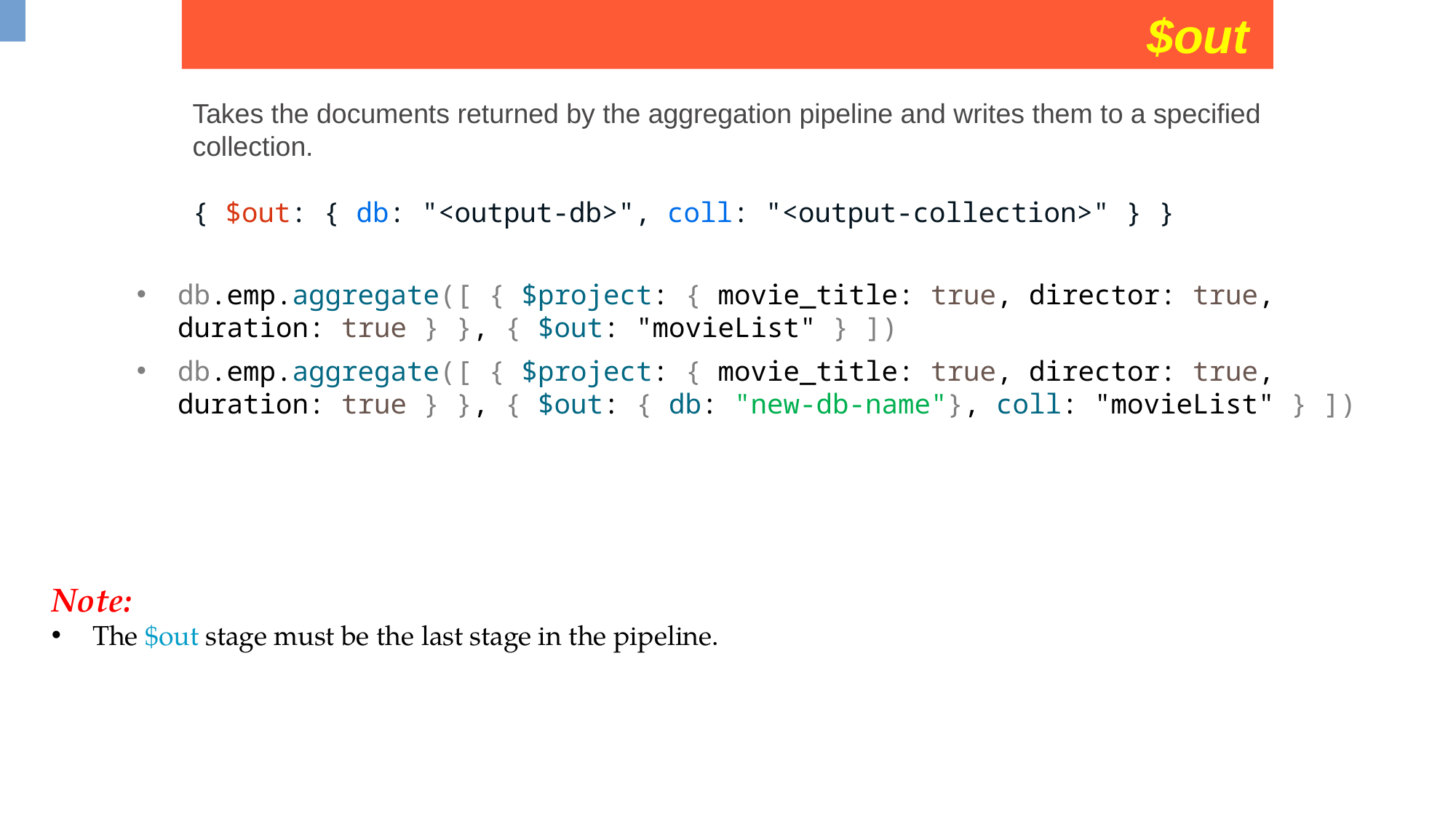

$out
Takes the documents returned by the aggregation pipeline and writes them to a specified collection.
{ $out: { db: "<output-db>", coll: "<output-collection>" } }
db.emp.aggregate([ { $project: { movie_title: true, director: true,  duration: true } }, { $out: "movieList" } ])

db.emp.aggregate([ { $project: { movie_title: true, director: true,  duration: true } }, { $out: { db: "new-db-name"}, coll: "movieList" } ])
Note:
 The $out stage must be the last stage in the pipeline.